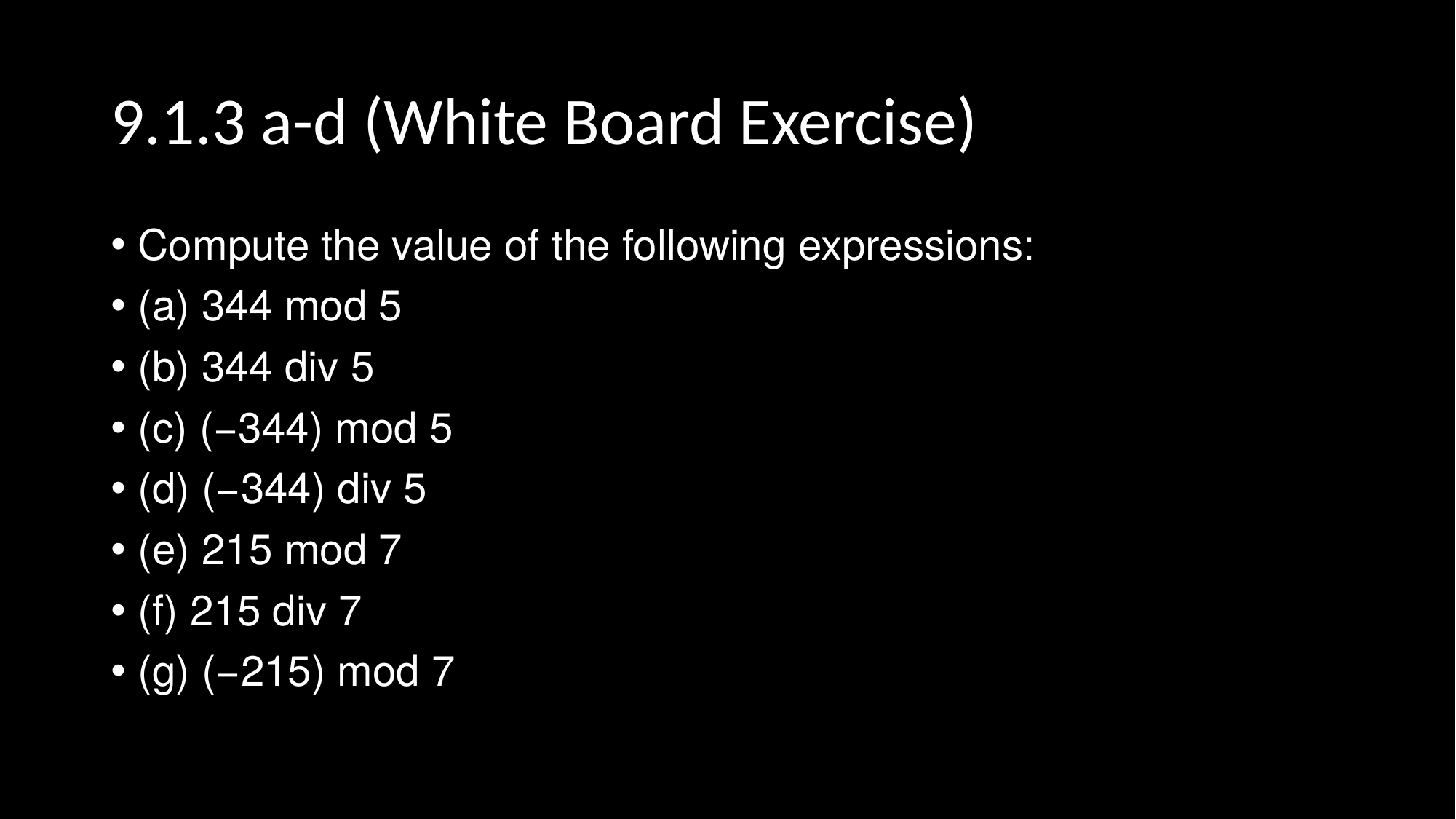

# 9.1.3 a-d (White Board Exercise)
Compute the value of the following expressions:
(a) 344 mod 5
(b) 344 div 5
(c) (−344) mod 5
(d) (−344) div 5
(e) 215 mod 7
(f) 215 div 7
(g) (−215) mod 7